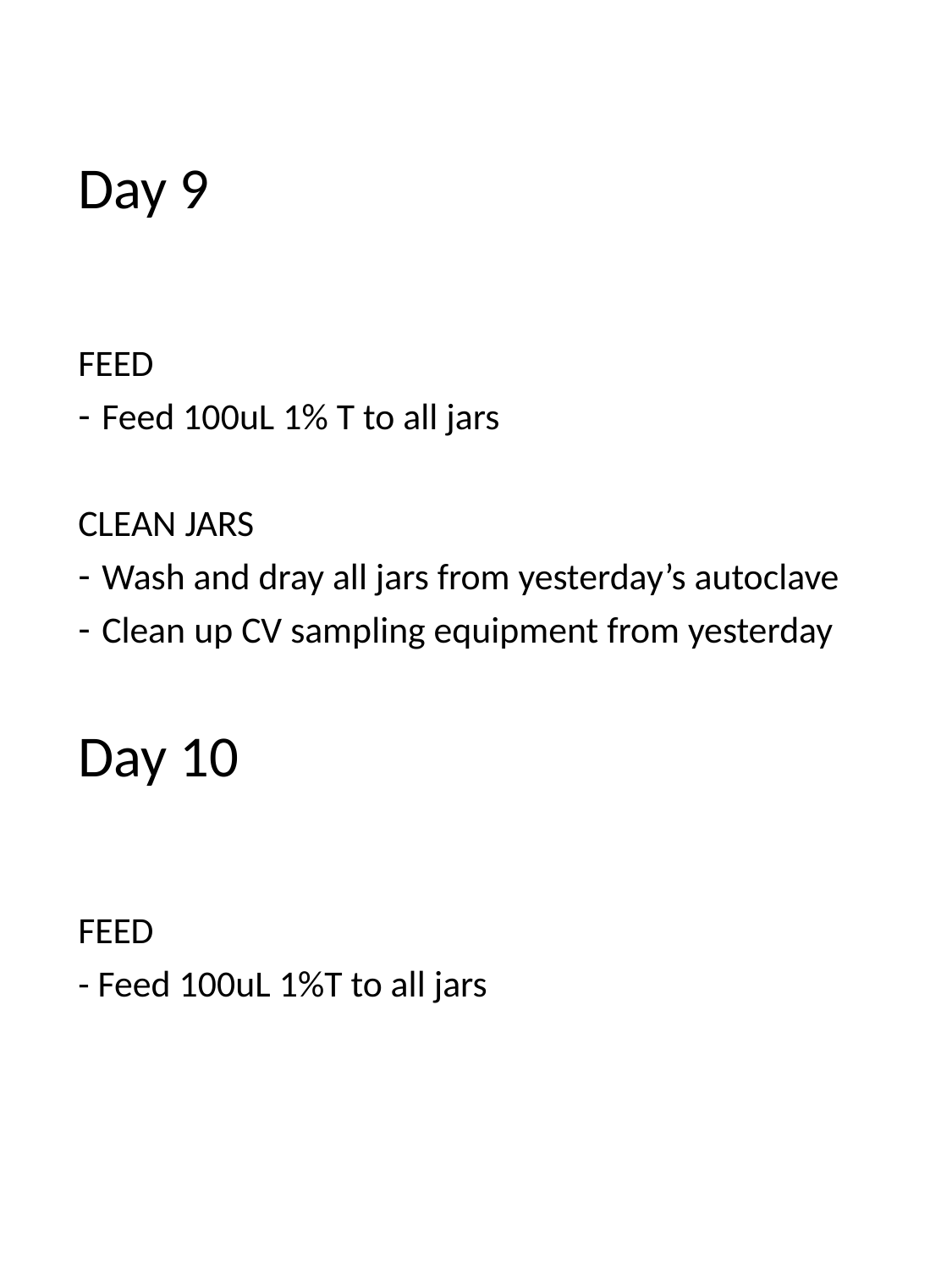

# Day 9
FEED
Feed 100uL 1% T to all jars

CLEAN JARS
Wash and dray all jars from yesterday’s autoclave
Clean up CV sampling equipment from yesterday
Day 10
FEED
- Feed 100uL 1%T to all jars